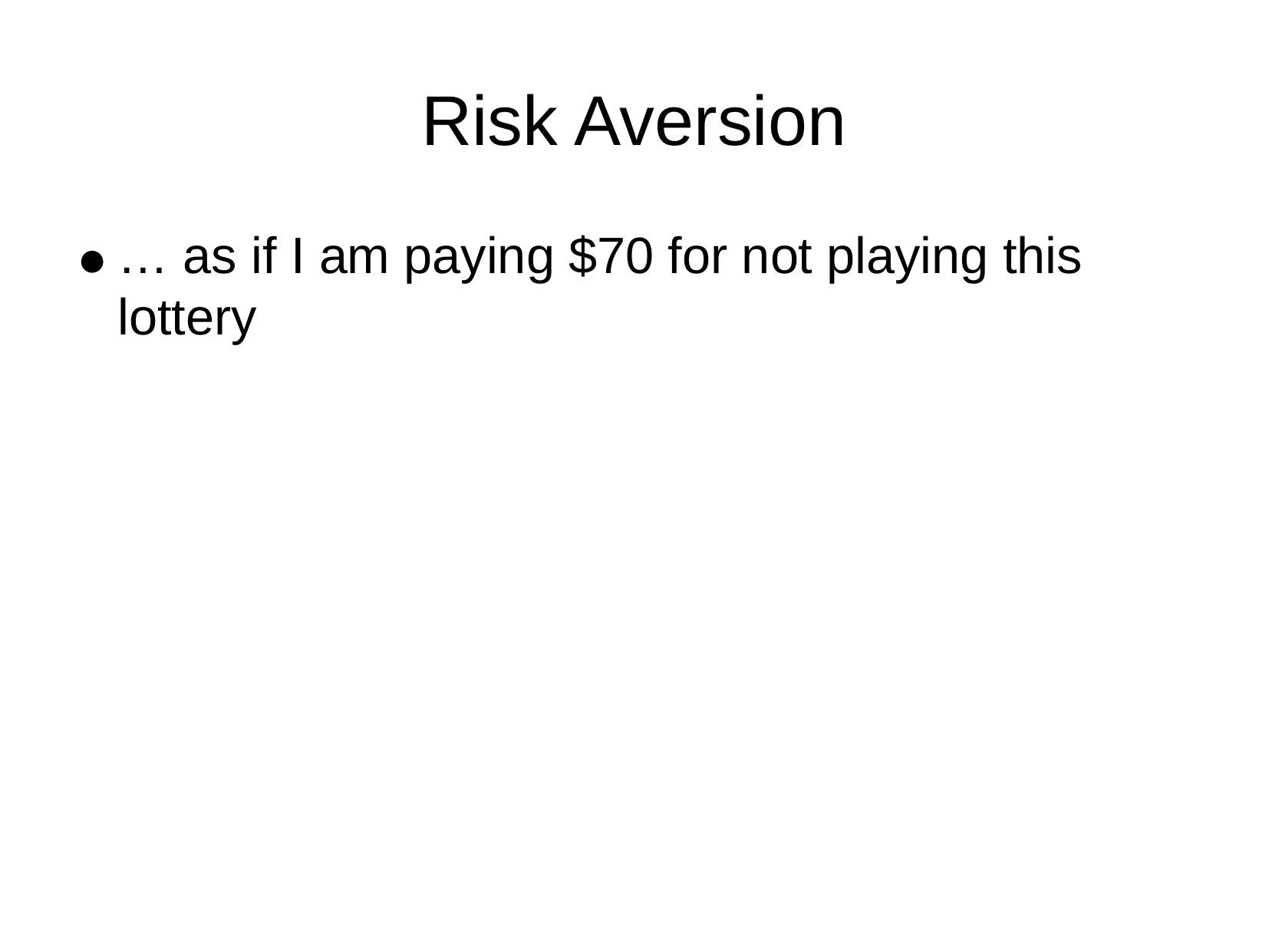

Risk Aversion
… as if I am paying $70 for not playing this lottery